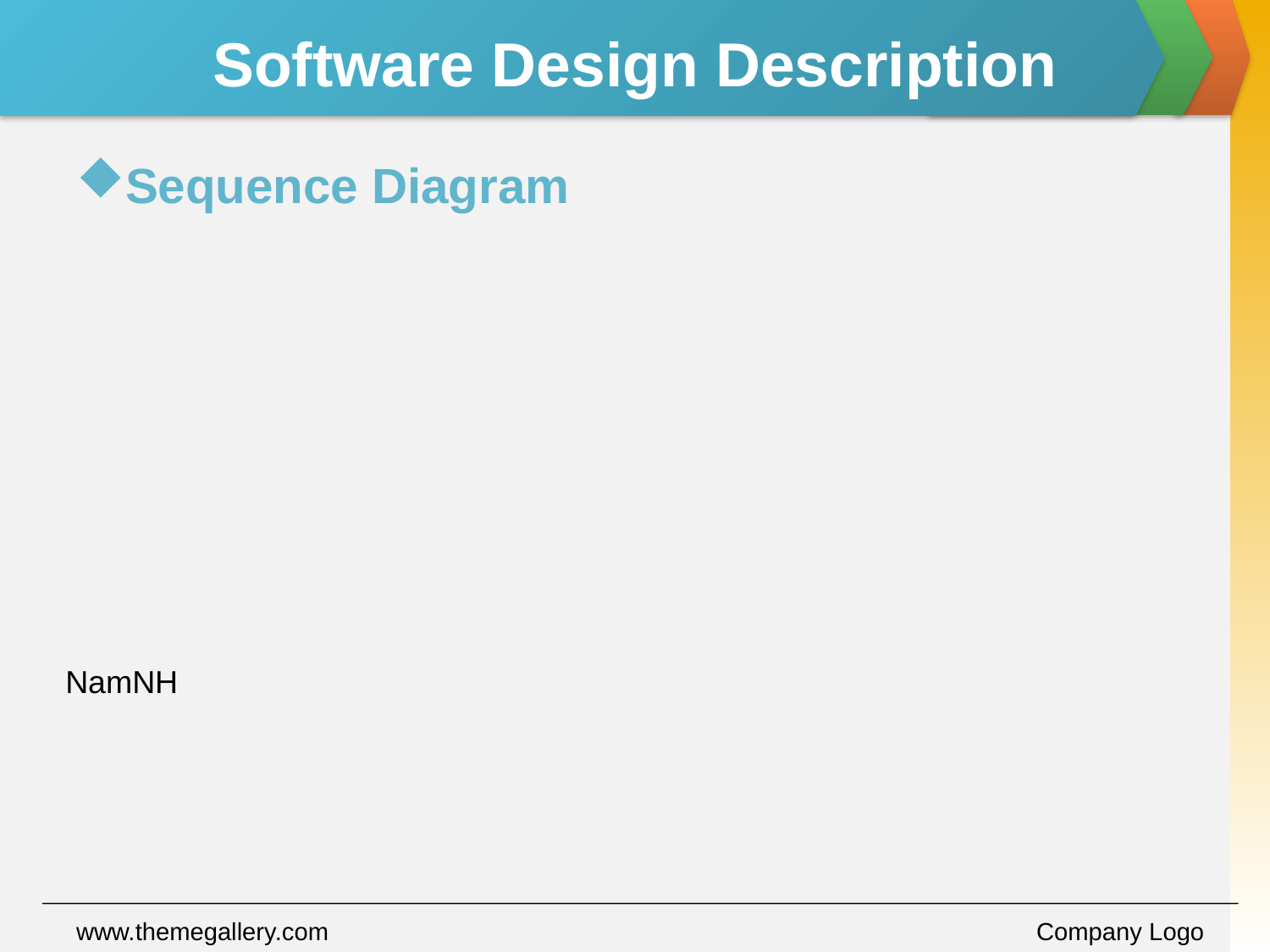

# Software Design Description
Sequence Diagram
NamNH
www.themegallery.com
Company Logo